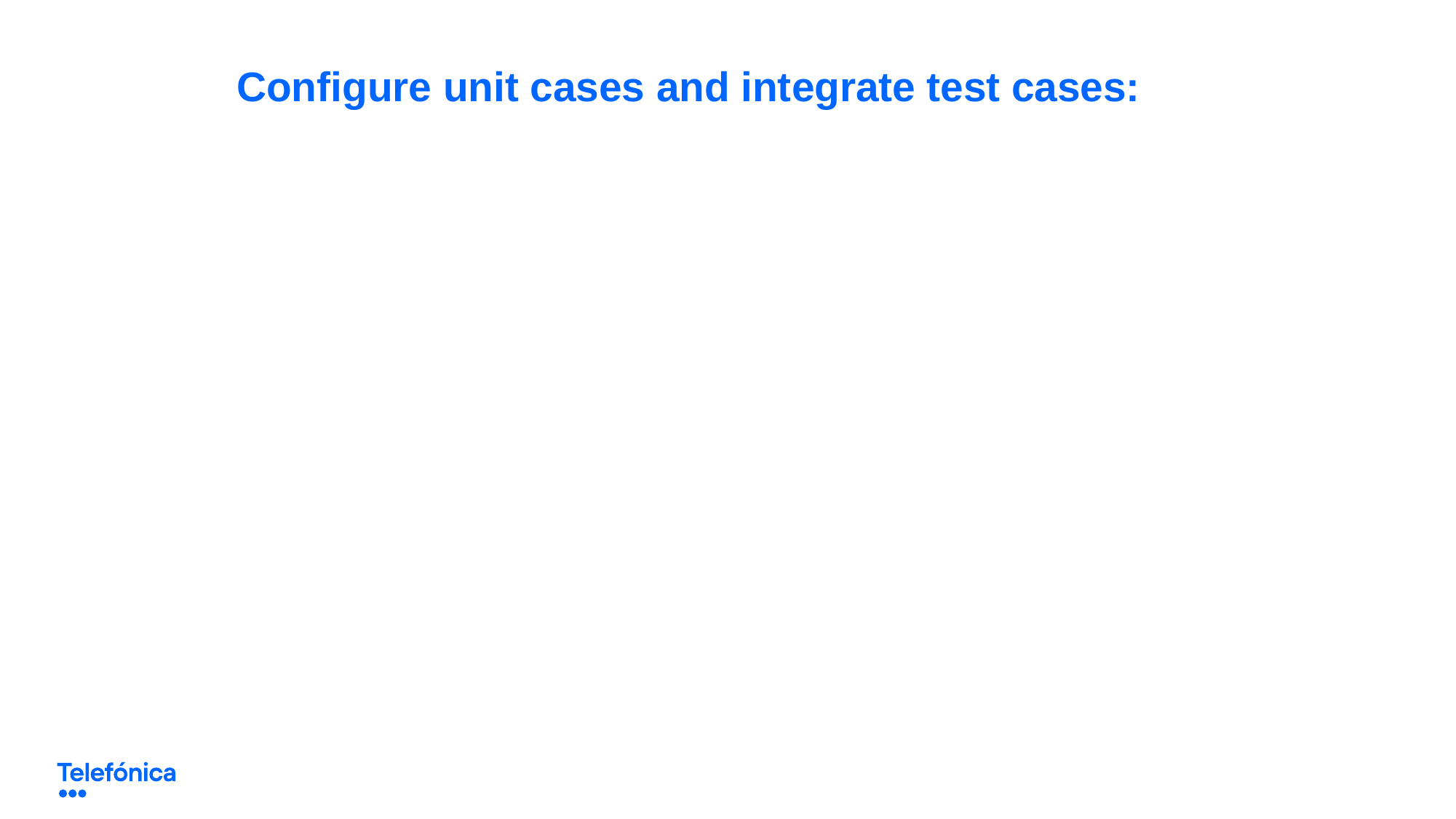

# Configure unit cases and integrate test cases: